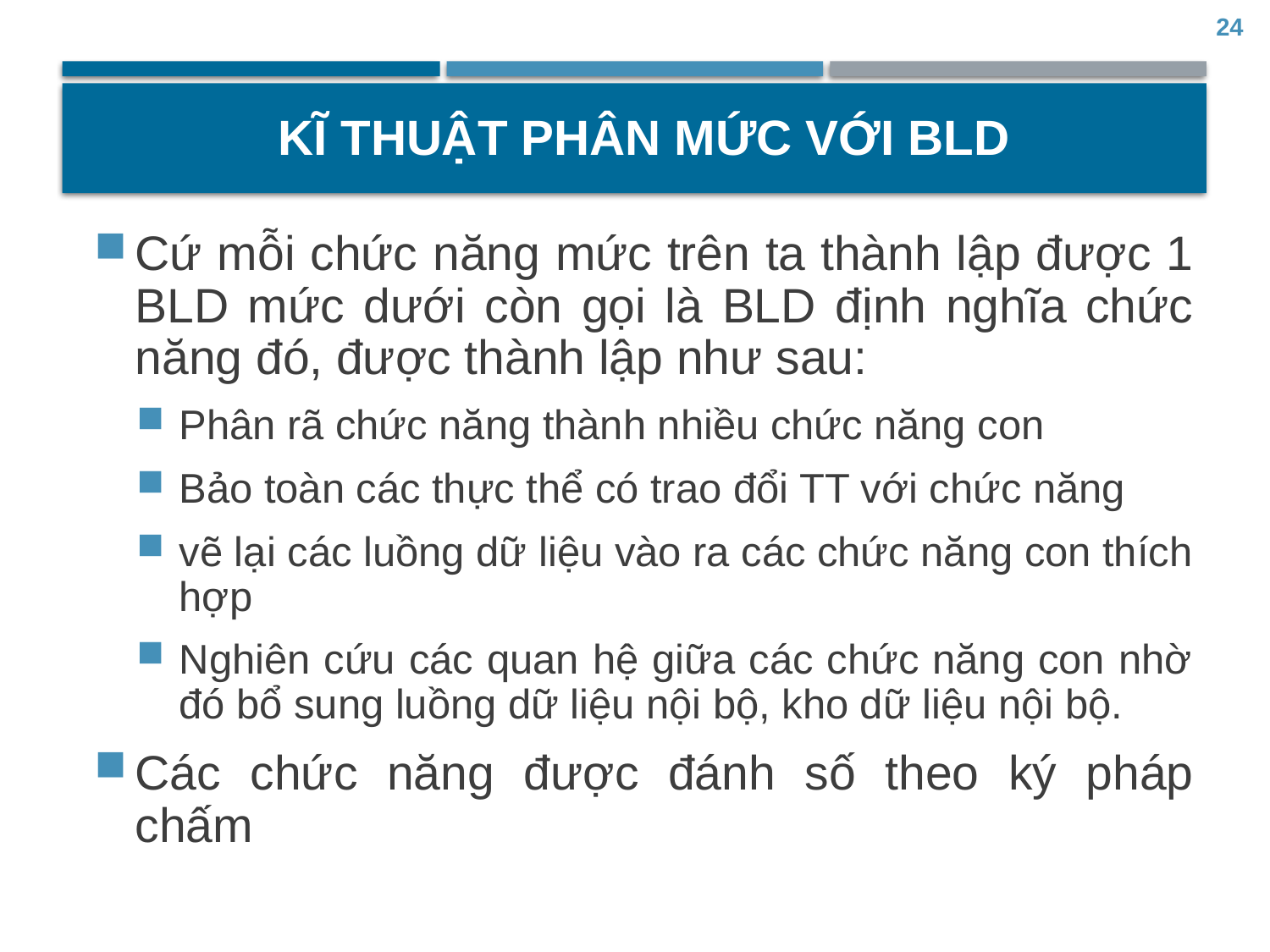

24
# Kĩ thuật phân mức Với BLD
Cứ mỗi chức năng mức trên ta thành lập được 1 BLD mức dưới còn gọi là BLD định nghĩa chức năng đó, được thành lập như sau:
Phân rã chức năng thành nhiều chức năng con
Bảo toàn các thực thể có trao đổi TT với chức năng
vẽ lại các luồng dữ liệu vào ra các chức năng con thích hợp
Nghiên cứu các quan hệ giữa các chức năng con nhờ đó bổ sung luồng dữ liệu nội bộ, kho dữ liệu nội bộ.
Các chức năng được đánh số theo ký pháp chấm